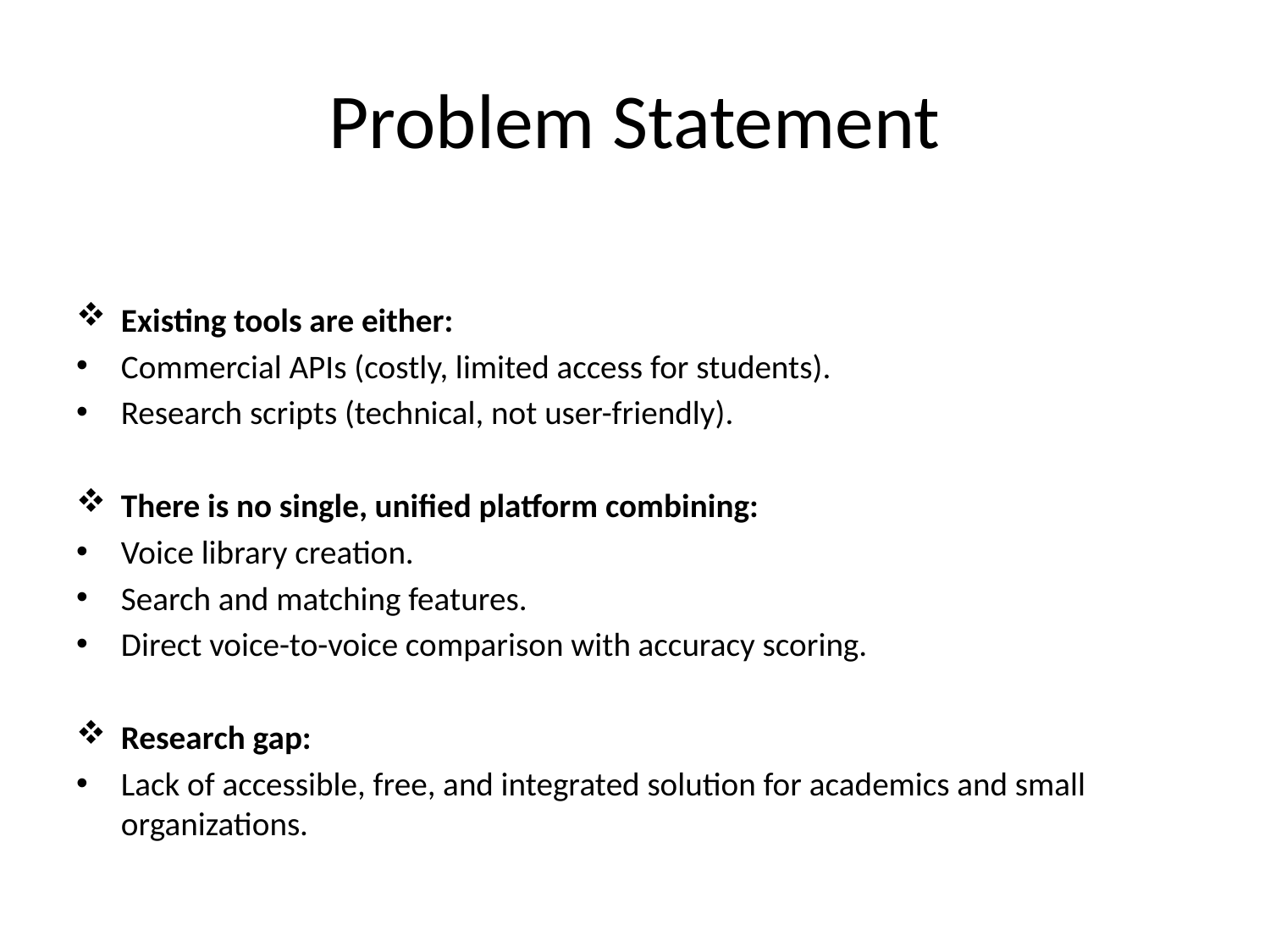

# Problem Statement

Existing tools are either:
Commercial APIs (costly, limited access for students).
Research scripts (technical, not user-friendly).

There is no single, unified platform combining:
Voice library creation.
Search and matching features.
Direct voice-to-voice comparison with accuracy scoring.

Research gap:
Lack of accessible, free, and integrated solution for academics and small organizations.